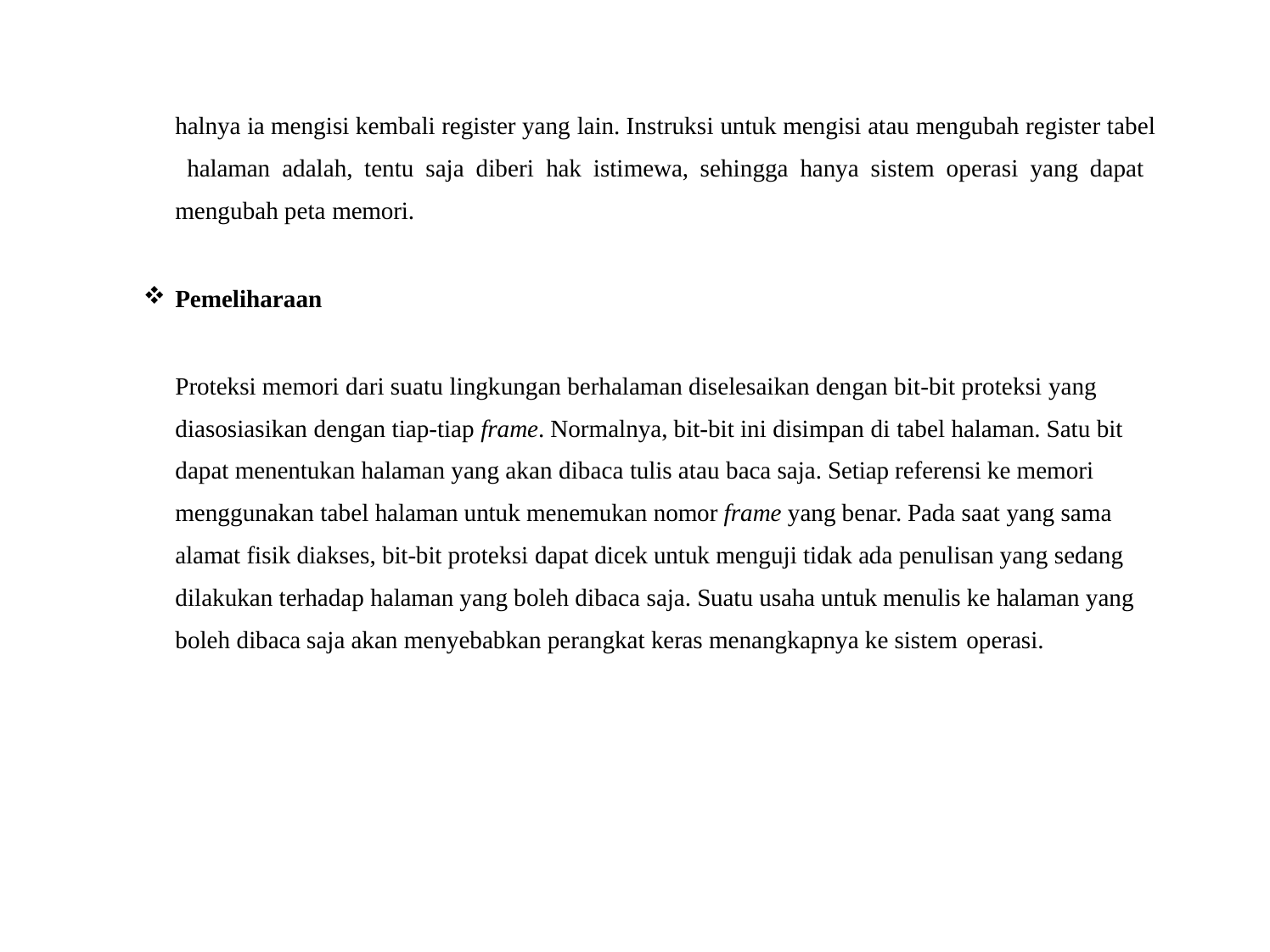

halnya ia mengisi kembali register yang lain. Instruksi untuk mengisi atau mengubah register tabel  halaman adalah, tentu saja diberi hak istimewa, sehingga hanya sistem operasi yang dapat  mengubah peta memori.

Pemeliharaan

Proteksi memori dari suatu lingkungan berhalaman diselesaikan dengan bit-bit proteksi yang  diasosiasikan dengan tiap-tiap frame. Normalnya, bit-bit ini disimpan di tabel halaman. Satu bit  dapat menentukan halaman yang akan dibaca tulis atau baca saja. Setiap referensi ke memori  menggunakan tabel halaman untuk menemukan nomor frame yang benar. Pada saat yang sama  alamat fisik diakses, bit-bit proteksi dapat dicek untuk menguji tidak ada penulisan yang sedang  dilakukan terhadap halaman yang boleh dibaca saja. Suatu usaha untuk menulis ke halaman yang  boleh dibaca saja akan menyebabkan perangkat keras menangkapnya ke sistem operasi.